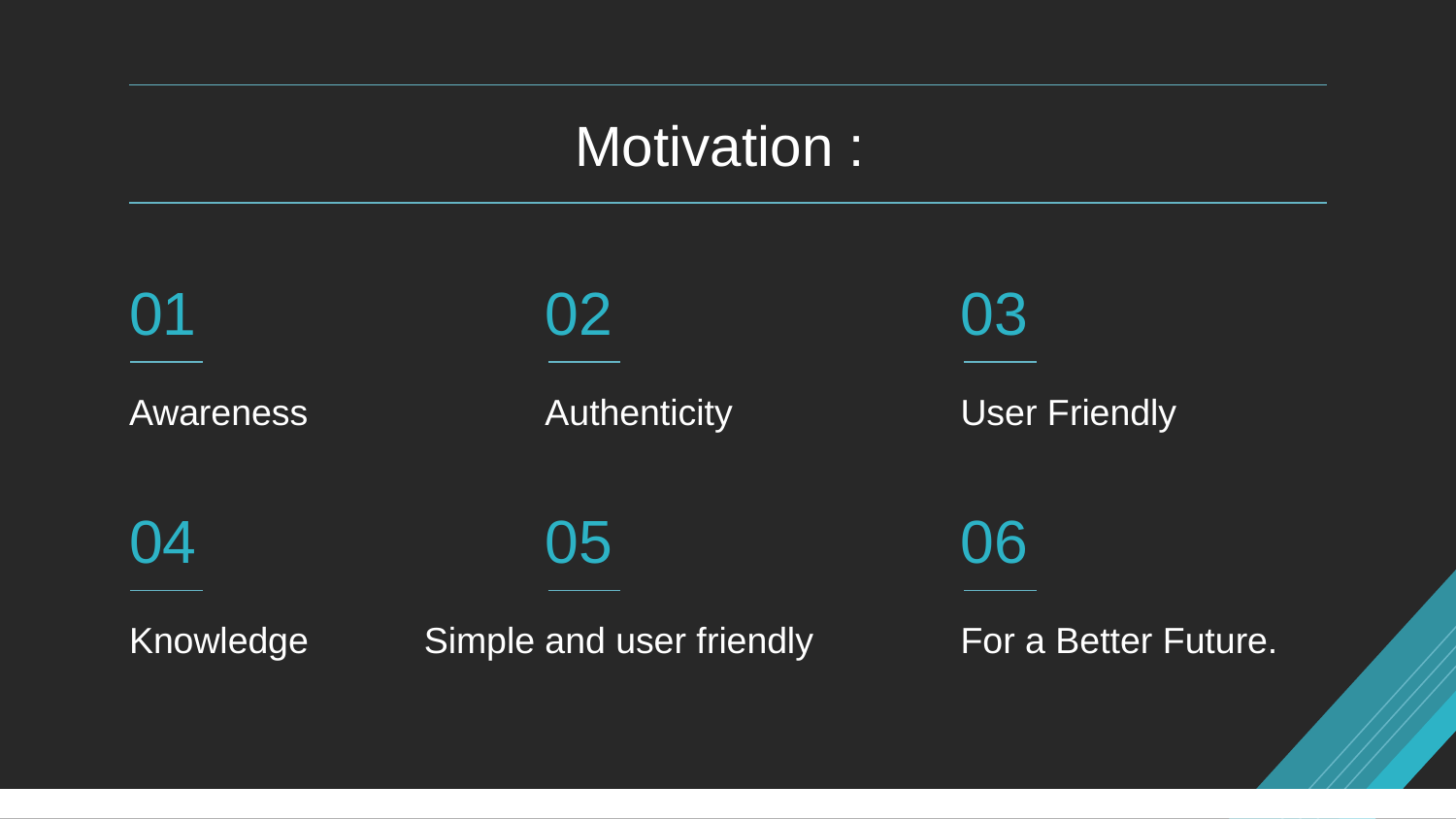

# Motivation :
01
02
03
Awareness
Authenticity
User Friendly
04
05
06
Simple and user friendly
For a Better Future.
Knowledge